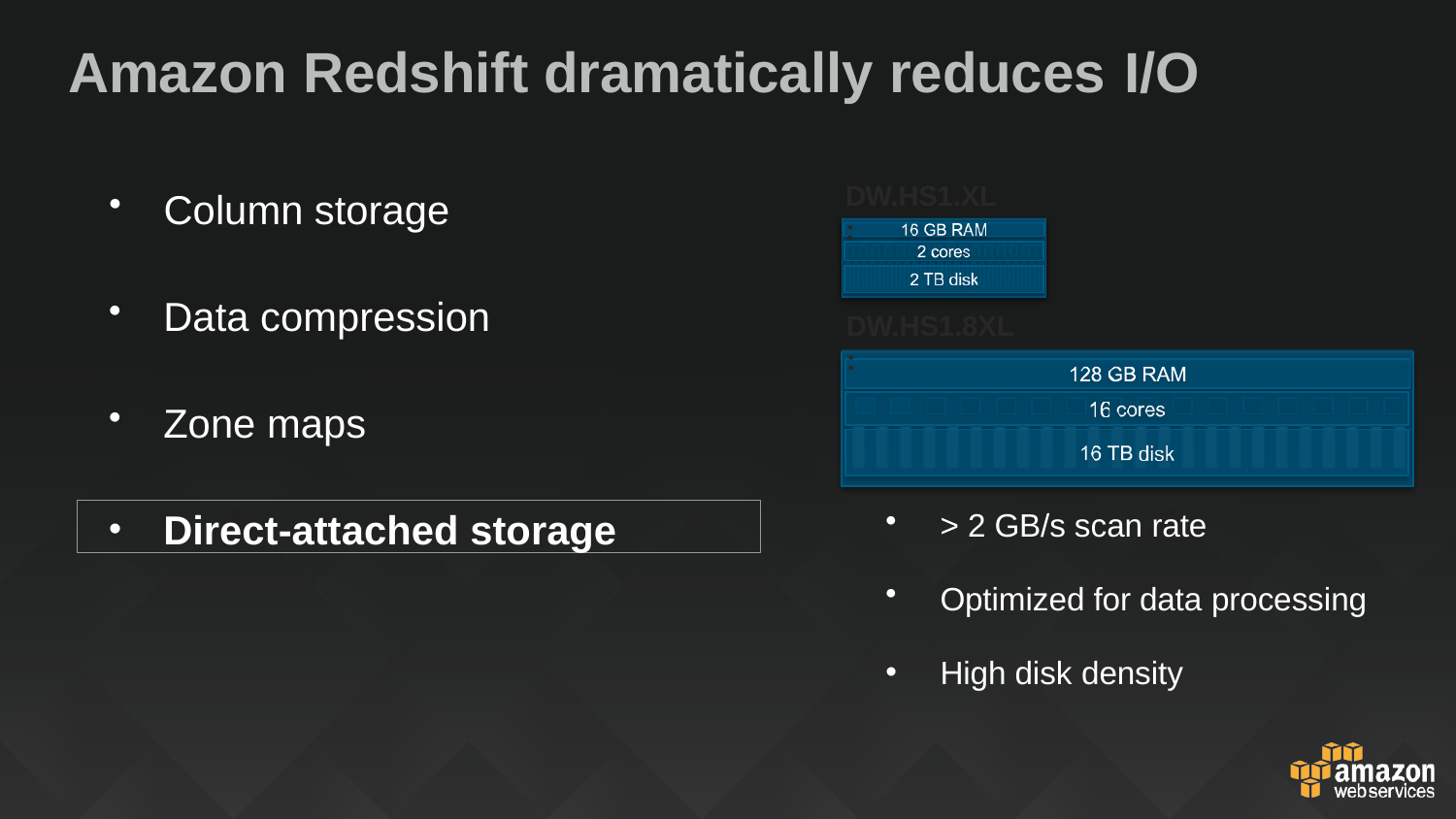

# Amazon Redshift dramatically reduces I/O
DW.HS1.XL:
Column storage

Data compression
DW.HS1.8XL:

Zone maps
Direct-attached storage
> 2 GB/s scan rate
Optimized for data processing

High disk density